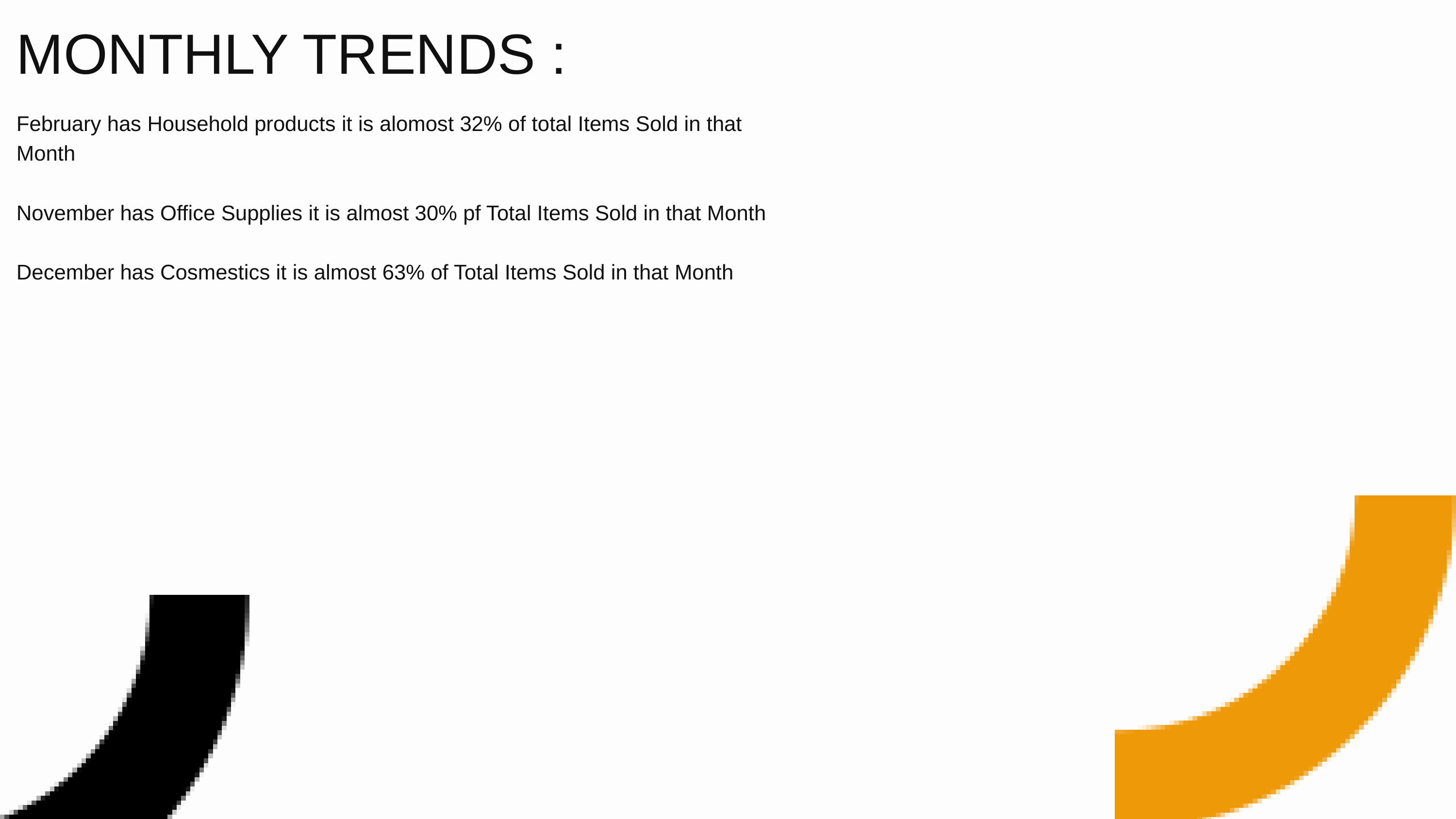

MONTHLY TRENDS :
February has Household products it is alomost 32% of total Items Sold in that
Month

November has Office Supplies it is almost 30% pf Total Items Sold in that Month

December has Cosmestics it is almost 63% of Total Items Sold in that Month